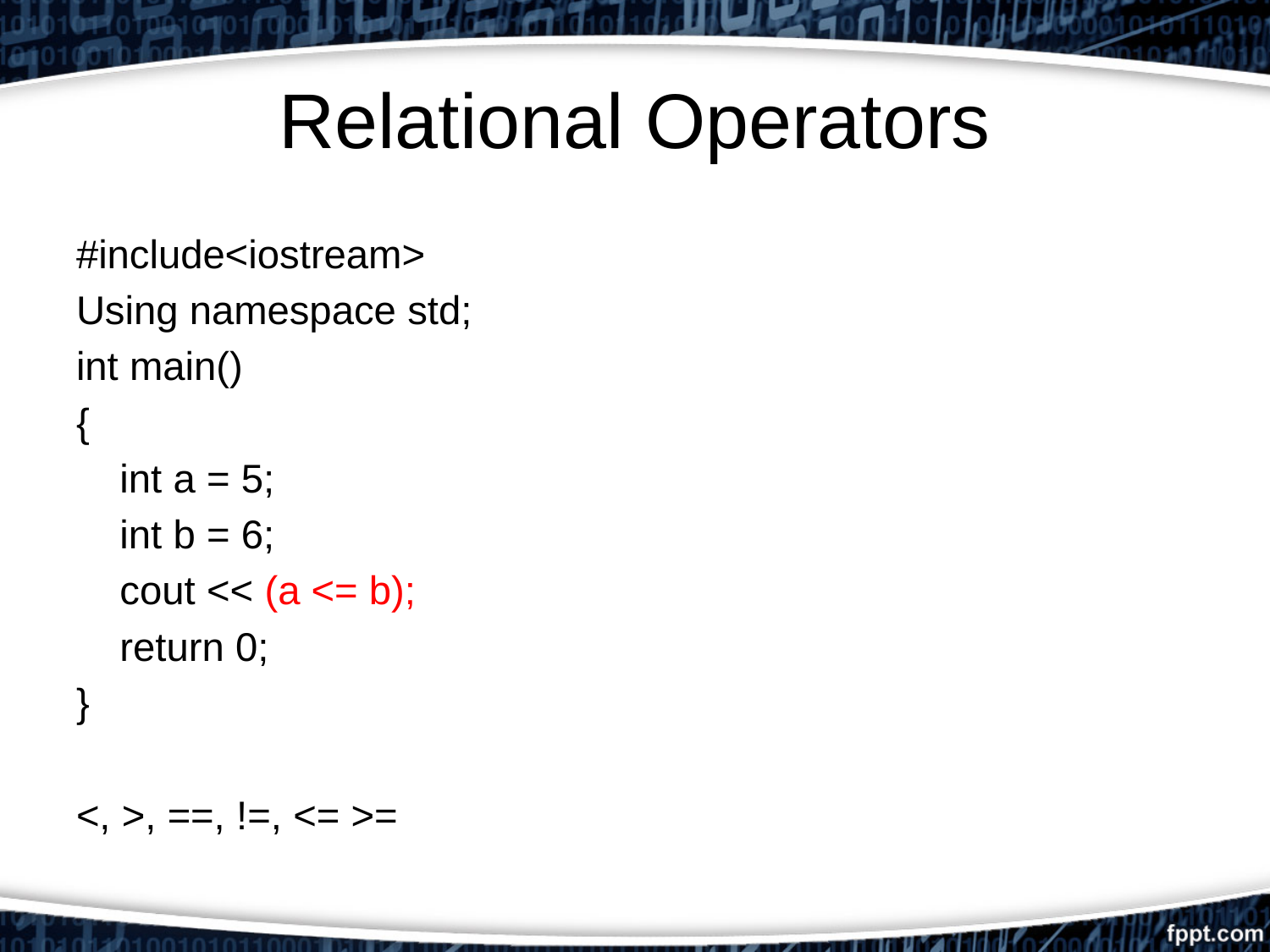

# Relational Operators
#include<iostream>
Using namespace std;
int main()
{
	int a = 5;
	int b = 6;
	cout << (a <= b);
	return 0;
}

<, >, ==, !=, <= >=